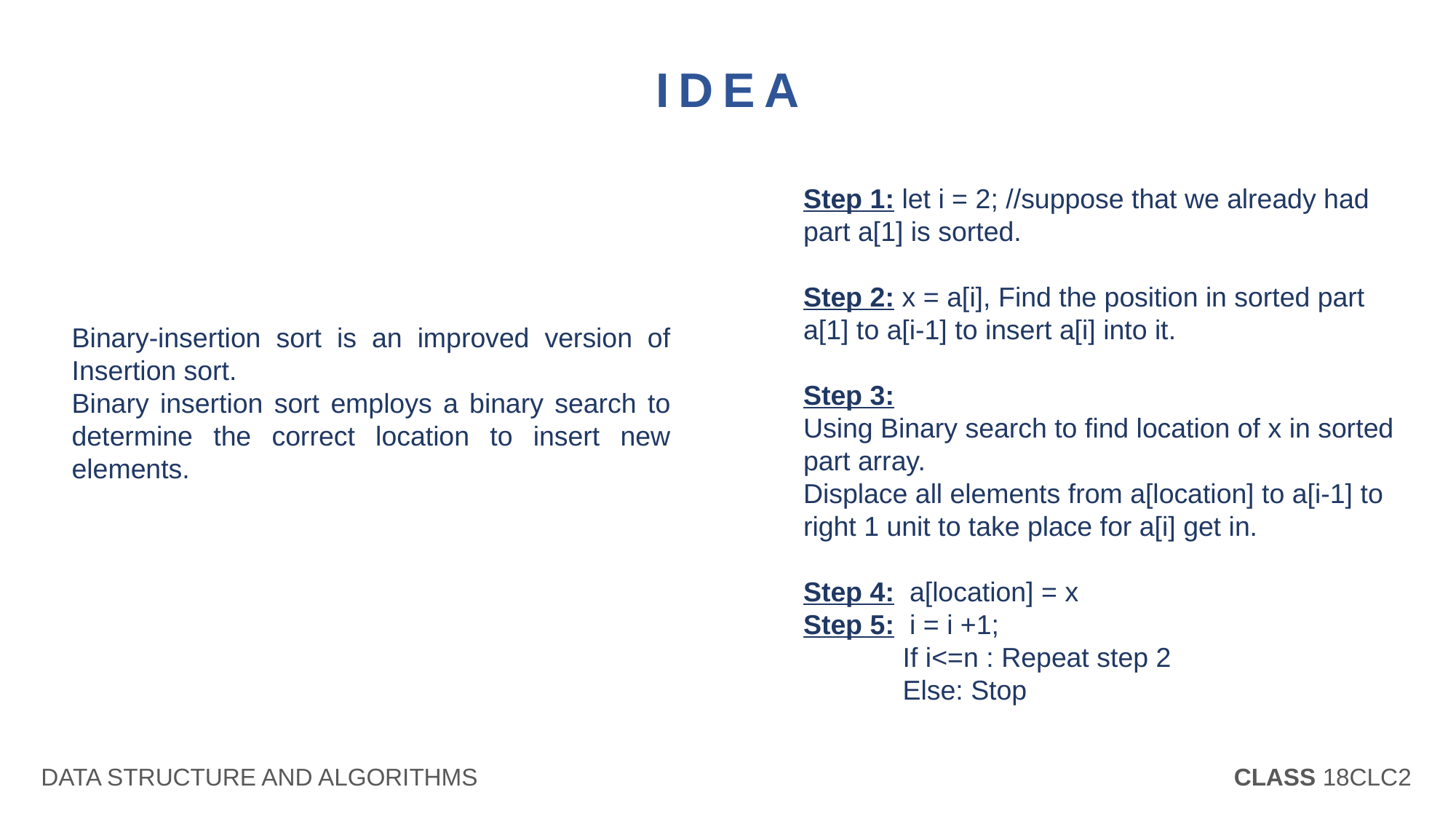

IDEA
Step 1: let i = 2; //suppose that we already had part a[1] is sorted.

Step 2: x = a[i], Find the position in sorted part a[1] to a[i-1] to insert a[i] into it.

Step 3:
Using Binary search to find location of x in sorted part array.
Displace all elements from a[location] to a[i-1] to right 1 unit to take place for a[i] get in.

Step 4:  a[location] = x
Step 5:  i = i +1;
             If i<=n : Repeat step 2
             Else: Stop
Binary-insertion sort is an improved version of Insertion sort.
Binary insertion sort employs a binary search to determine the correct location to insert new elements.
DATA STRUCTURE AND ALGORITHMS
CLASS 18CLC2